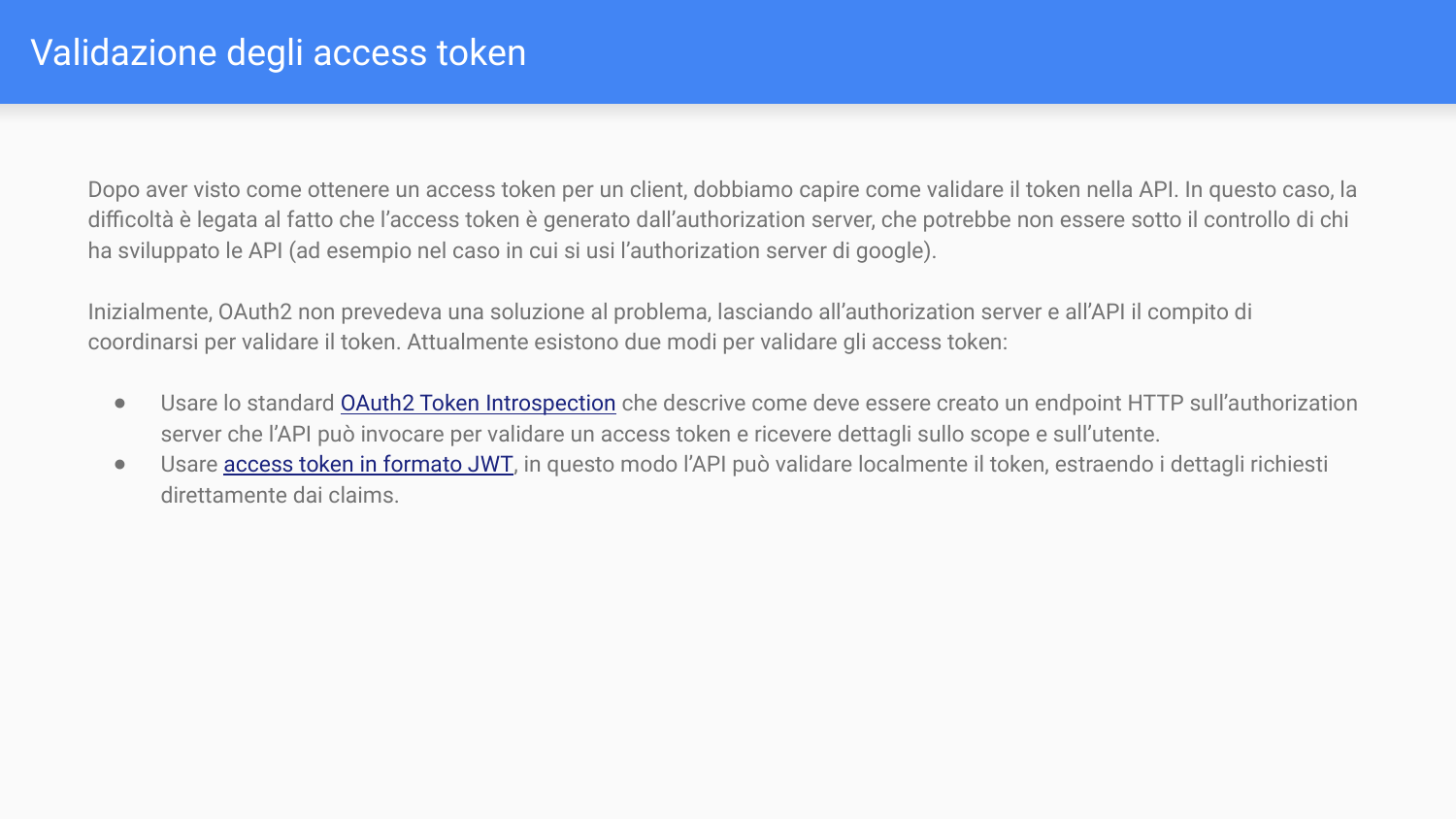

# Validazione degli access token
Dopo aver visto come ottenere un access token per un client, dobbiamo capire come validare il token nella API. In questo caso, la difficoltà è legata al fatto che l’access token è generato dall’authorization server, che potrebbe non essere sotto il controllo di chi ha sviluppato le API (ad esempio nel caso in cui si usi l’authorization server di google).

Inizialmente, OAuth2 non prevedeva una soluzione al problema, lasciando all’authorization server e all’API il compito di coordinarsi per validare il token. Attualmente esistono due modi per validare gli access token:

Usare lo standard OAuth2 Token Introspection che descrive come deve essere creato un endpoint HTTP sull’authorization server che l’API può invocare per validare un access token e ricevere dettagli sullo scope e sull’utente.
Usare access token in formato JWT, in questo modo l’API può validare localmente il token, estraendo i dettagli richiesti direttamente dai claims.